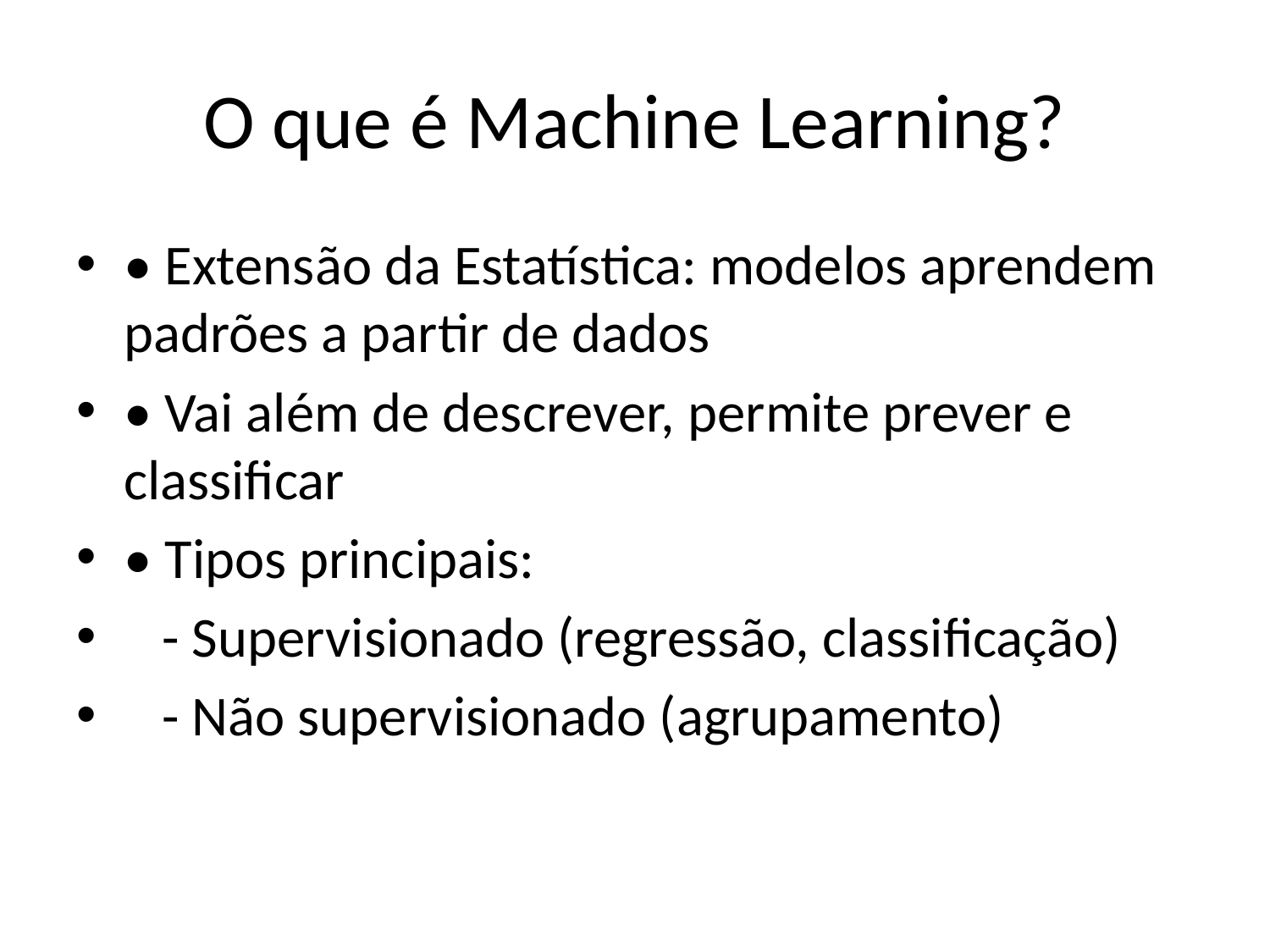

# O que é Machine Learning?
• Extensão da Estatística: modelos aprendem padrões a partir de dados
• Vai além de descrever, permite prever e classificar
• Tipos principais:
   - Supervisionado (regressão, classificação)
   - Não supervisionado (agrupamento)